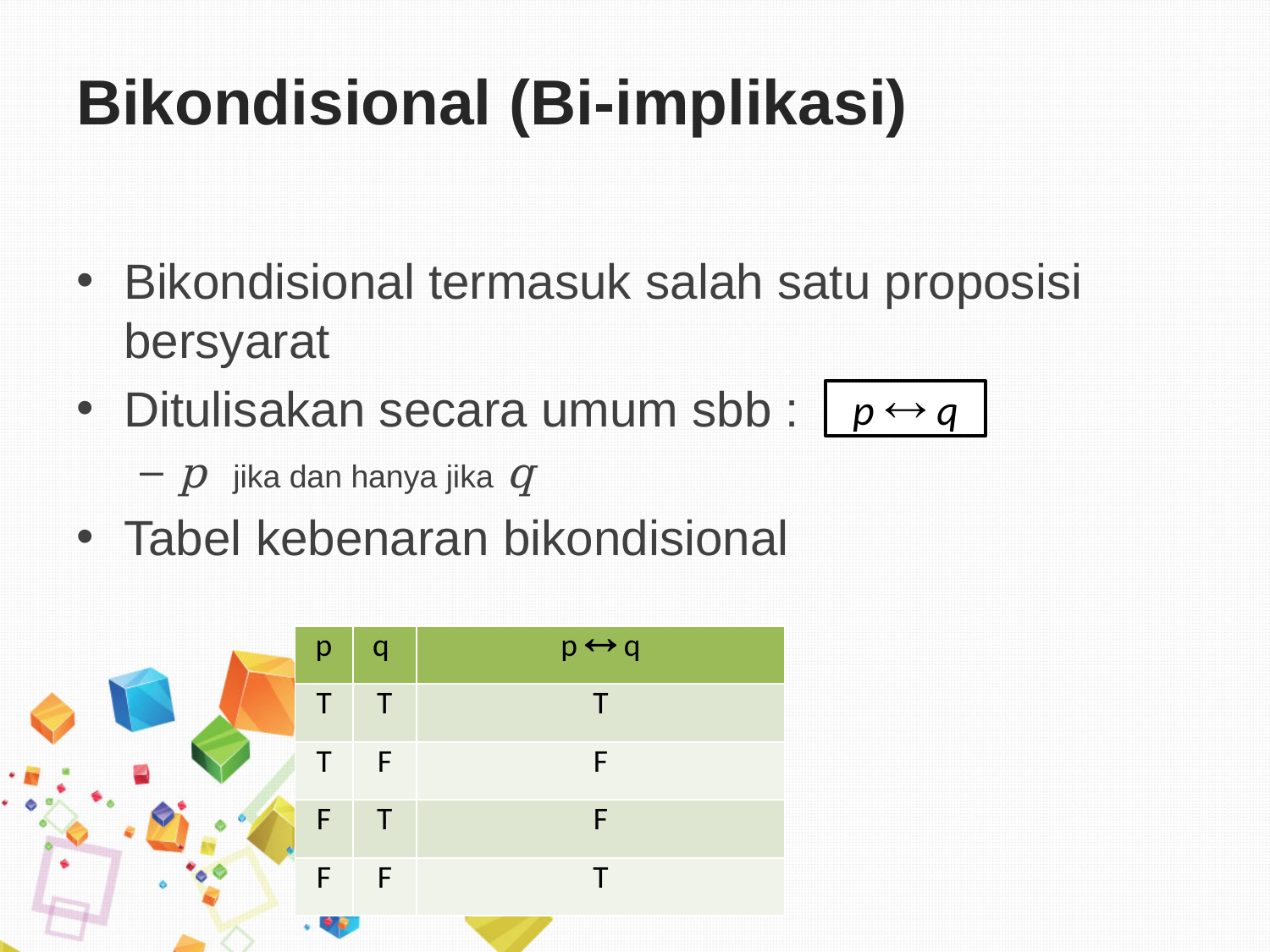

# Bikondisional (Bi-implikasi)
Bikondisional termasuk salah satu proposisi bersyarat
Ditulisakan secara umum sbb :
p  jika dan hanya jika q
Tabel kebenaran bikondisional

p ↔ q
| p | q | p ↔ q |
| --- | --- | --- |
| T | T | T |
| T | F | F |
| F | T | F |
| F | F | T |